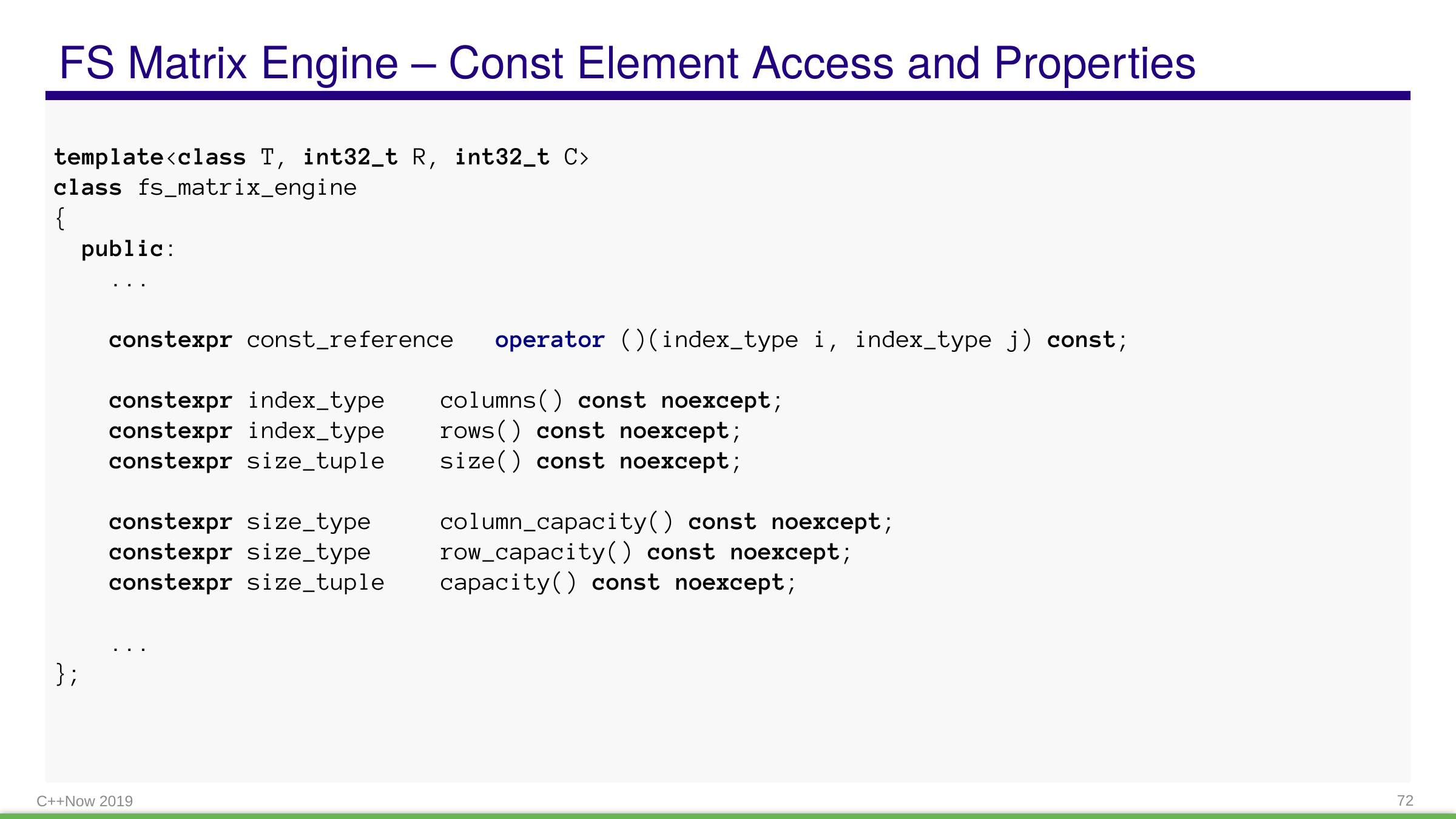

# FS Matrix Engine – Const Element Access and Properties

template<class T, int32_t R, int32_t C>
class fs_matrix_engine
{
  public:
    ...

    constexpr const_reference   operator ()(index_type i, index_type j) const;

    constexpr index_type    columns() const noexcept;
    constexpr index_type    rows() const noexcept;
    constexpr size_tuple    size() const noexcept;

    constexpr size_type     column_capacity() const noexcept;
    constexpr size_type     row_capacity() const noexcept;
    constexpr size_tuple    capacity() const noexcept;

    ...
};
C++Now 2019
72